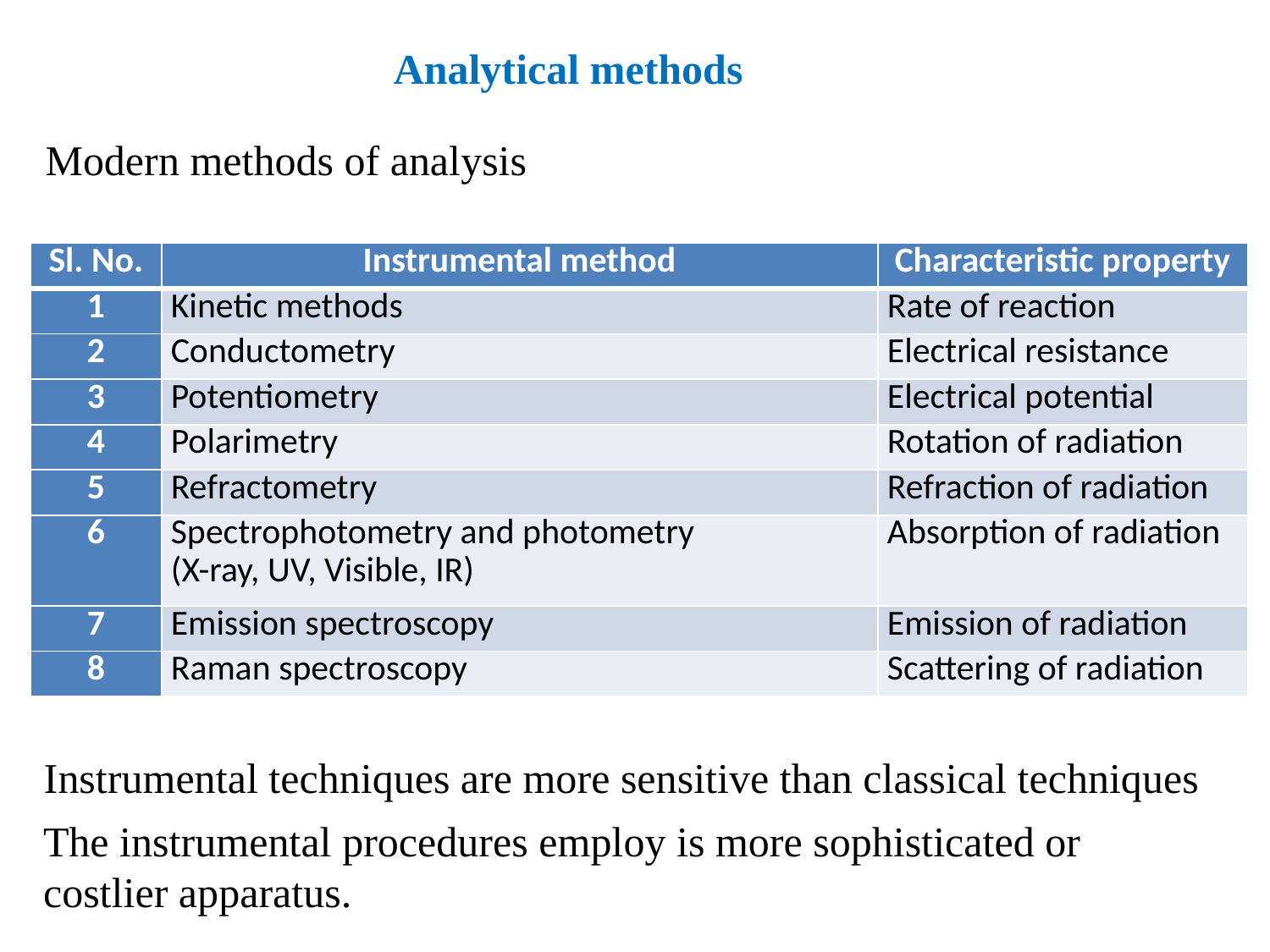

Analytical methods
Modern methods of analysis
| Sl. No. | Instrumental method | Characteristic property |
| --- | --- | --- |
| 1 | Kinetic methods | Rate of reaction |
| 2 | Conductometry | Electrical resistance |
| 3 | Potentiometry | Electrical potential |
| 4 | Polarimetry | Rotation of radiation |
| 5 | Refractometry | Refraction of radiation |
| 6 | Spectrophotometry and photometry (X-ray, UV, Visible, IR) | Absorption of radiation |
| 7 | Emission spectroscopy | Emission of radiation |
| 8 | Raman spectroscopy | Scattering of radiation |
Instrumental techniques are more sensitive than classical techniques
The instrumental procedures employ is more sophisticated or costlier apparatus.